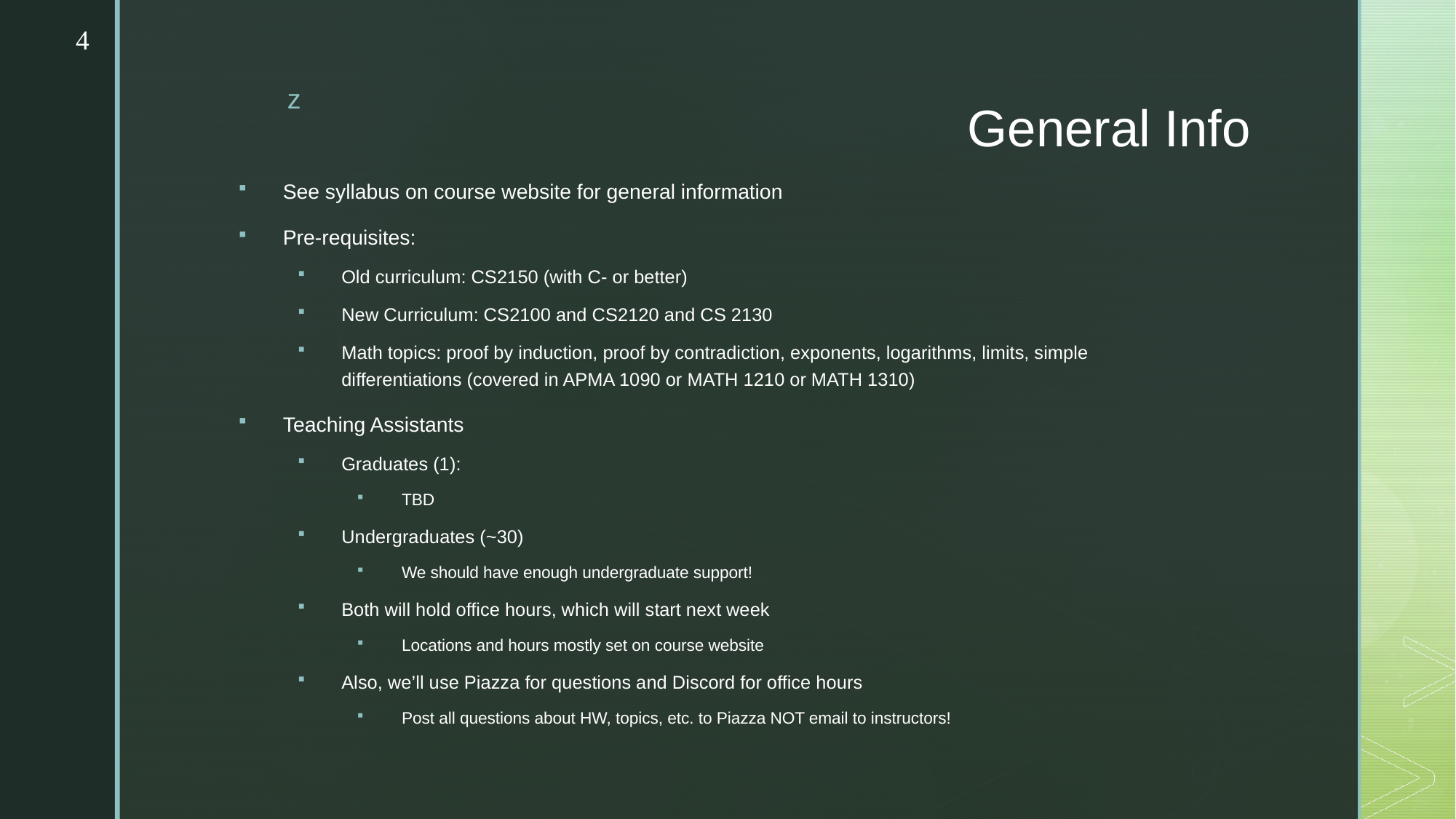

4
# General Info
See syllabus on course website for general information
Pre-requisites:
Old curriculum: CS2150 (with C- or better)
New Curriculum: CS2100 and CS2120 and CS 2130
Math topics: proof by induction, proof by contradiction, exponents, logarithms, limits, simple differentiations (covered in APMA 1090 or MATH 1210 or MATH 1310)
Teaching Assistants
Graduates (1):
TBD
Undergraduates (~30)
We should have enough undergraduate support!
Both will hold office hours, which will start next week
Locations and hours mostly set on course website
Also, we’ll use Piazza for questions and Discord for office hours
Post all questions about HW, topics, etc. to Piazza NOT email to instructors!